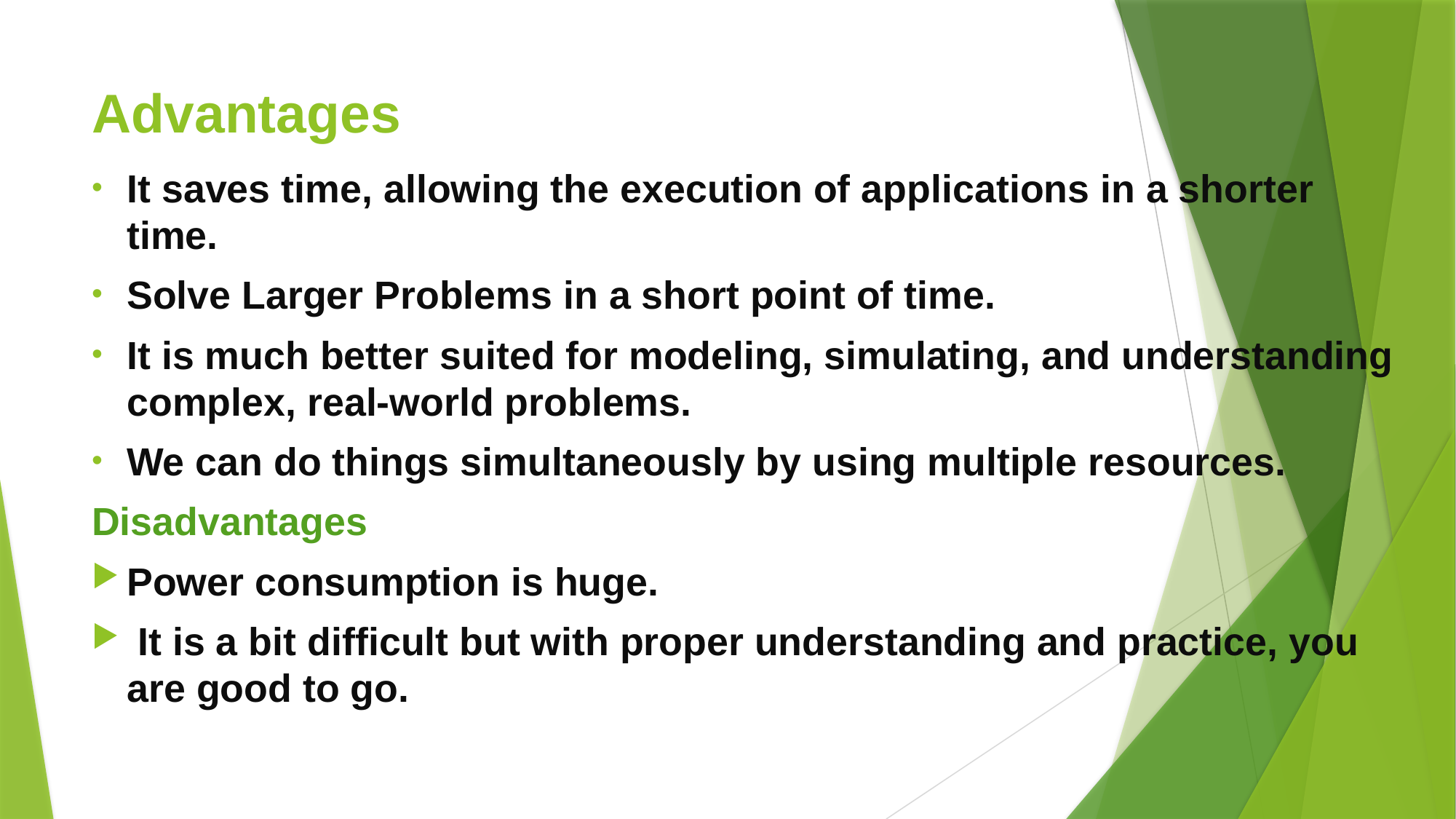

# Advantages
It saves time, allowing the execution of applications in a shorter time.
Solve Larger Problems in a short point of time.
It is much better suited for modeling, simulating, and understanding complex, real-world problems.
We can do things simultaneously by using multiple resources.
Disadvantages
Power consumption is huge.
 It is a bit difficult but with proper understanding and practice, you are good to go.